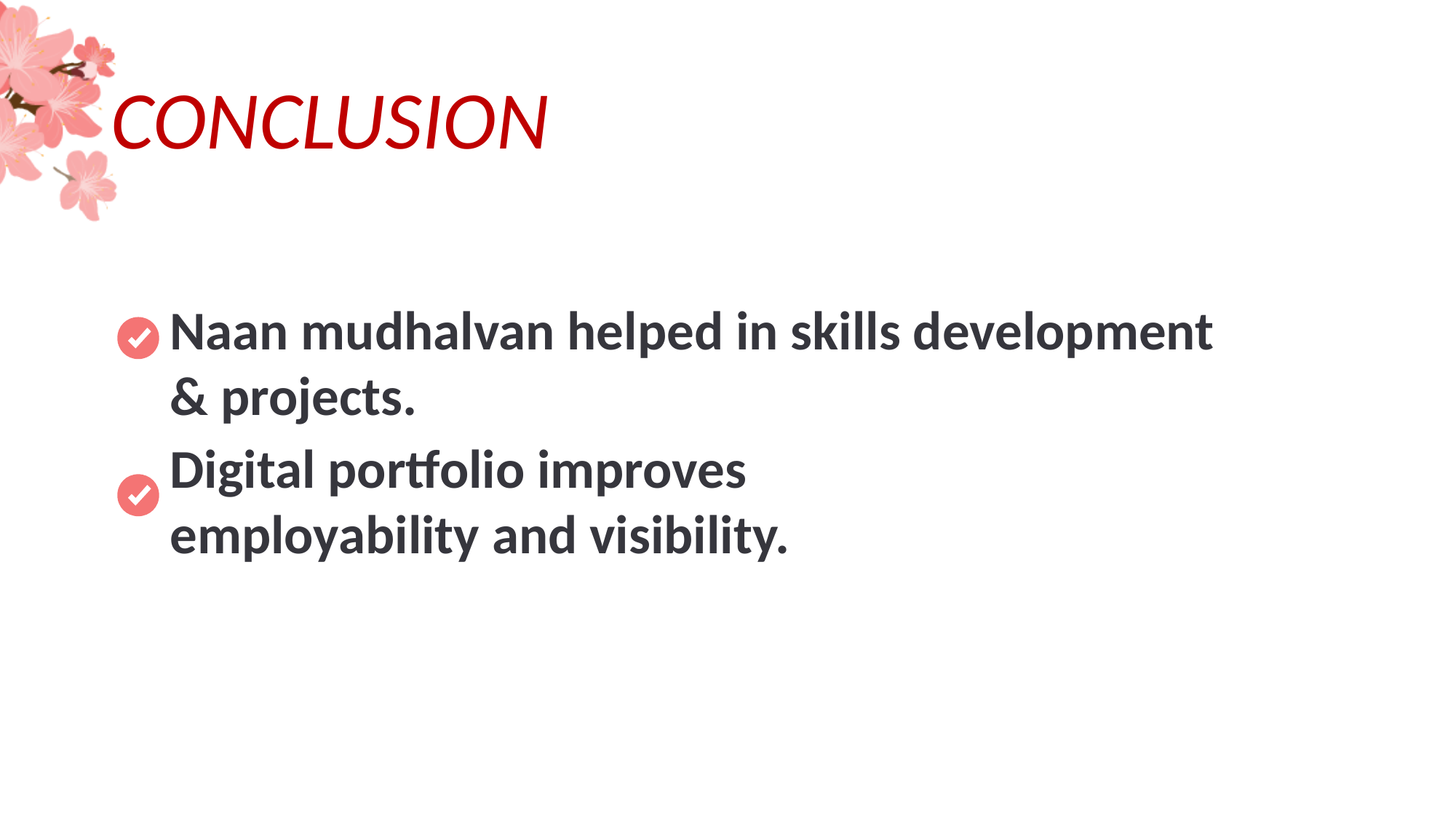

# CONCLUSION
Naan mudhalvan helped in skills development & projects.

Digital portfolio improves employability and visibility.